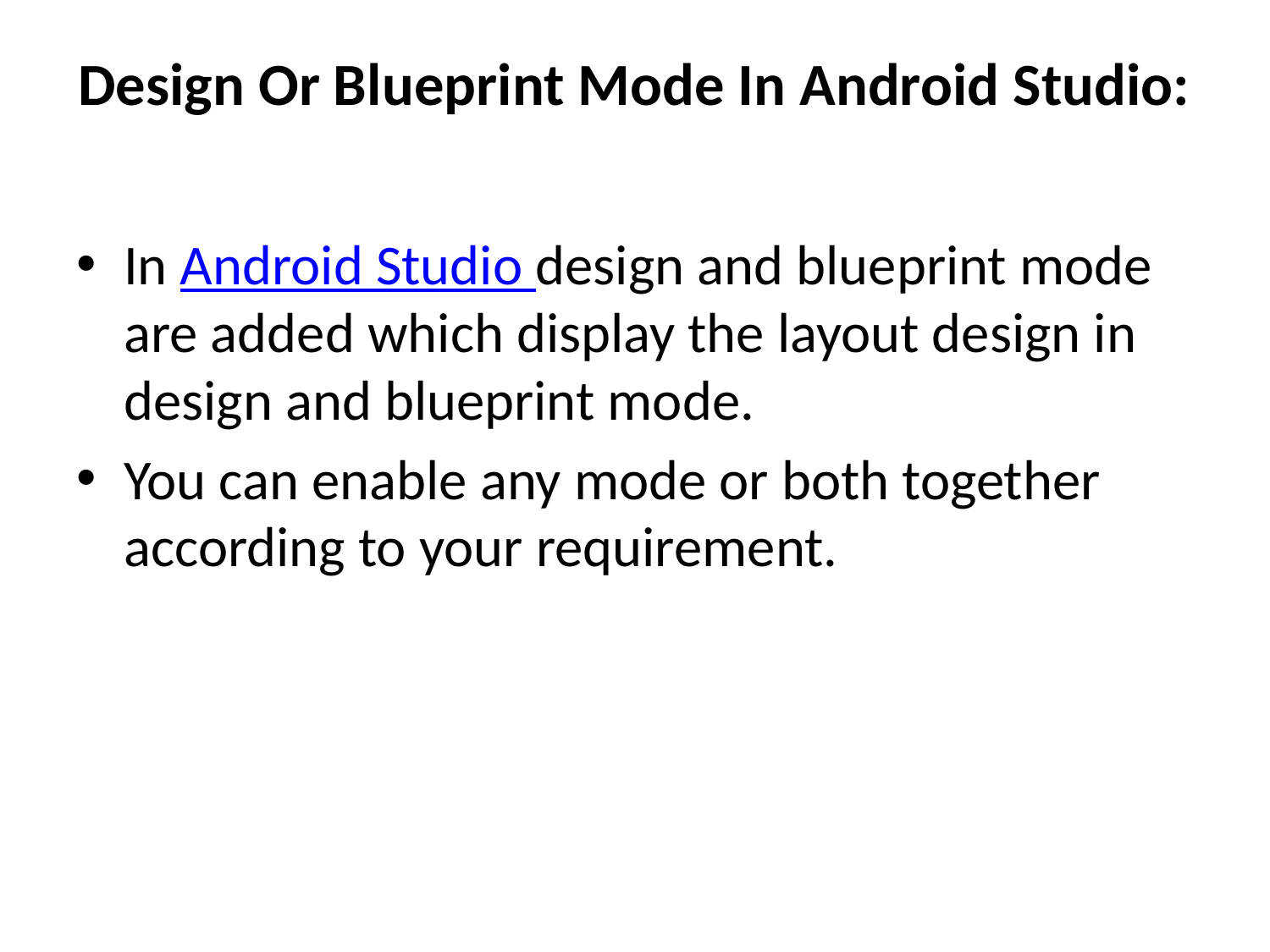

# Design Or Blueprint Mode In Android Studio:
In Android Studio design and blueprint mode are added which display the layout design in design and blueprint mode.
You can enable any mode or both together according to your requirement.